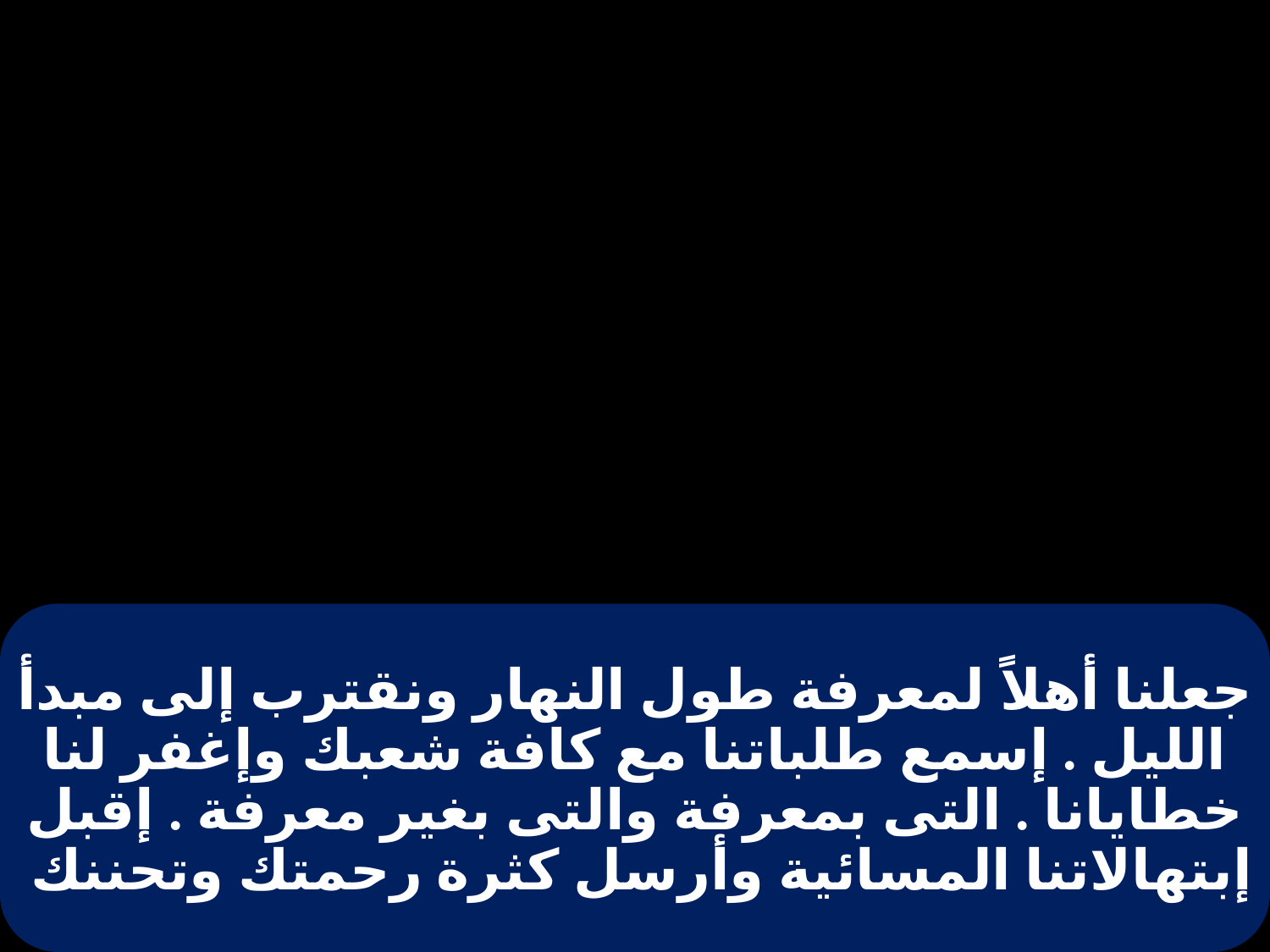

# جعلنا أهلاً لمعرفة طول النهار ونقترب إلى مبدأ الليل . إسمع طلباتنا مع كافة شعبك وإغفر لنا خطايانا . التى بمعرفة والتى بغير معرفة . إقبل إبتهالاتنا المسائية وأرسل كثرة رحمتك وتحننك